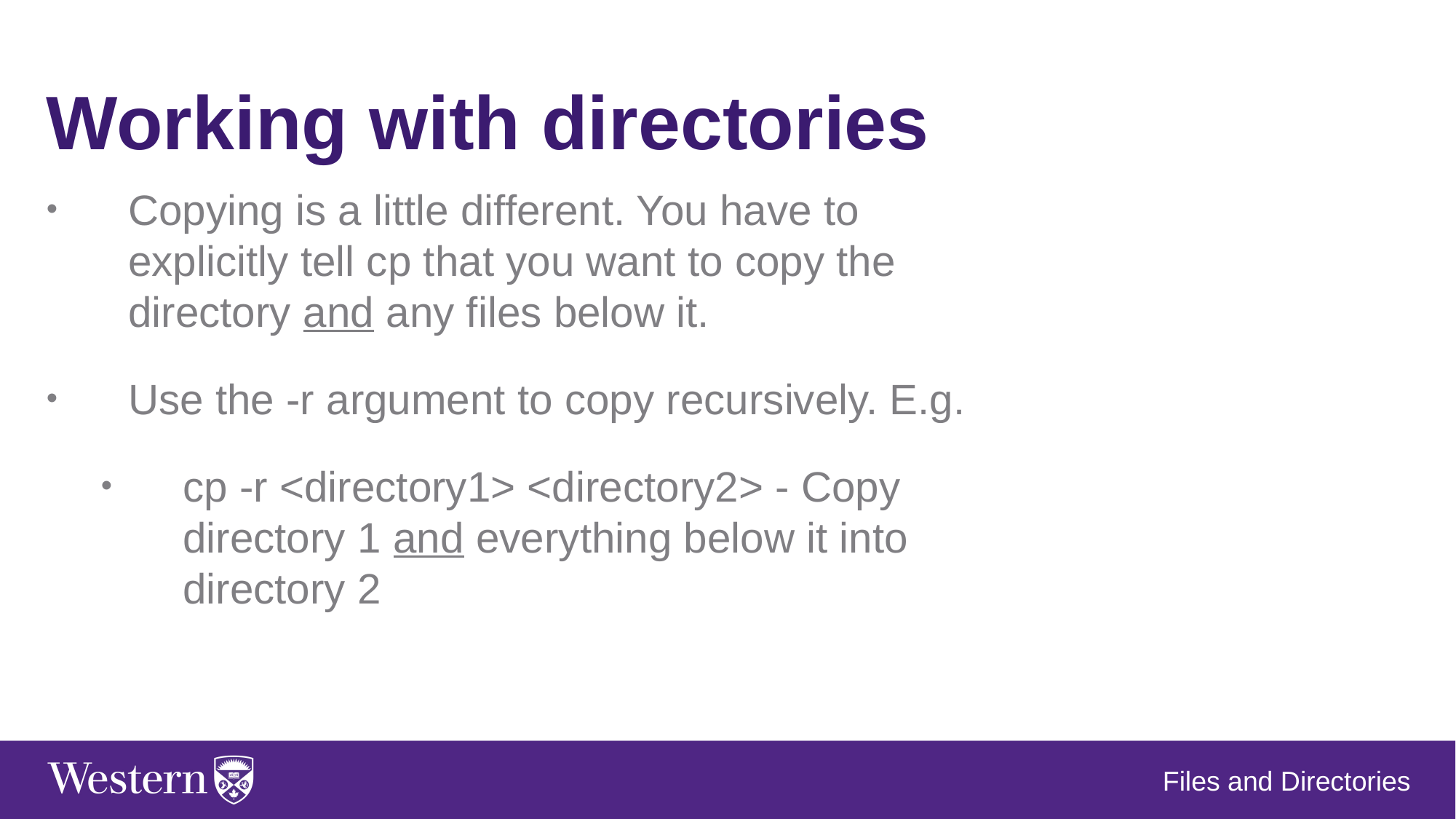

Working with directories
Copying is a little different. You have to explicitly tell cp that you want to copy the directory and any files below it.
Use the -r argument to copy recursively. E.g.
cp -r <directory1> <directory2> - Copy directory 1 and everything below it into directory 2
Files and Directories